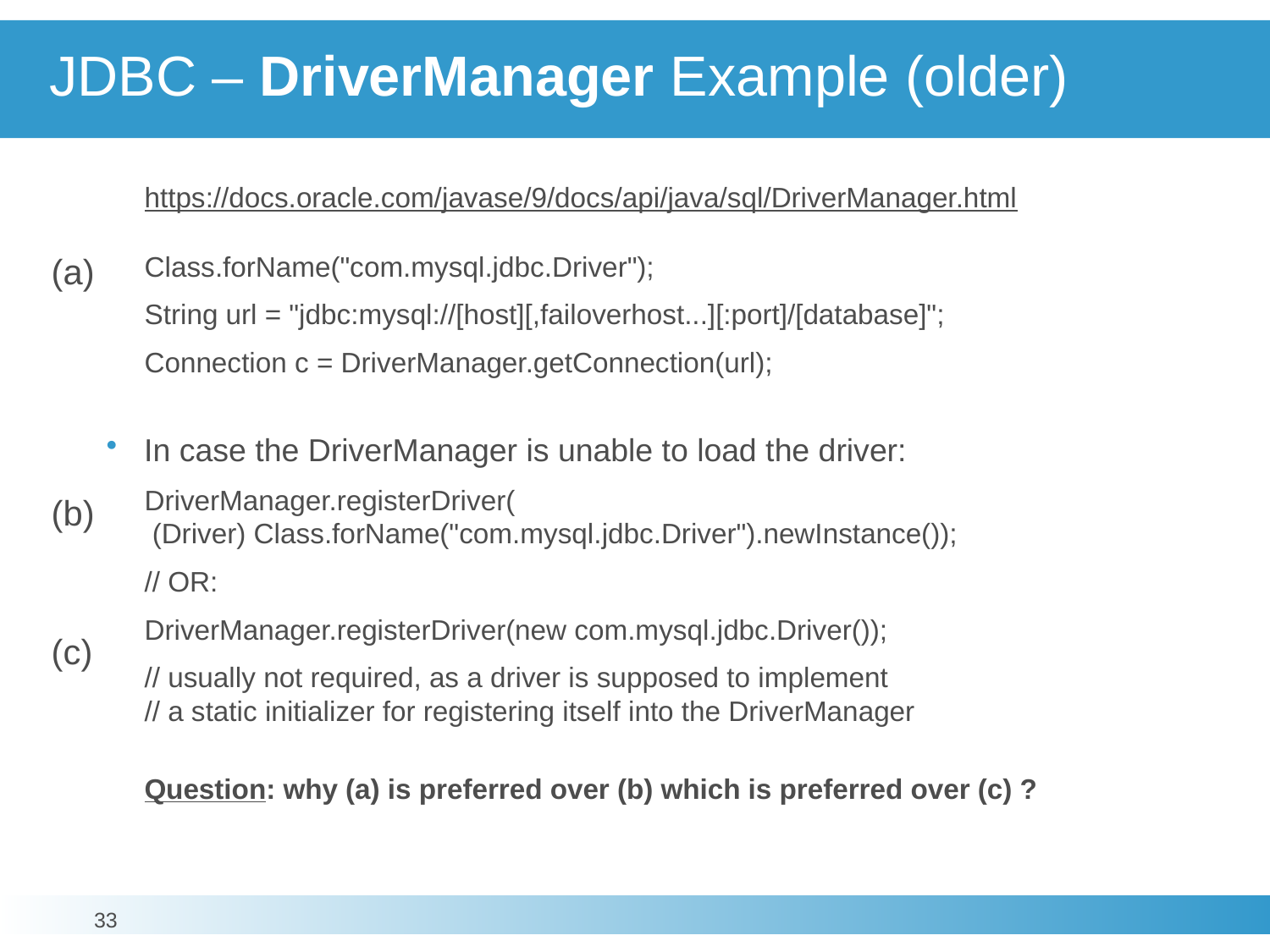

# JDBC – DriverManager Example (older)
https://docs.oracle.com/javase/9/docs/api/java/sql/DriverManager.html

Class.forName("com.mysql.jdbc.Driver");
String url = "jdbc:mysql://[host][,failoverhost...][:port]/[database]";
Connection c = DriverManager.getConnection(url);

In case the DriverManager is unable to load the driver:
DriverManager.registerDriver(
 (Driver) Class.forName("com.mysql.jdbc.Driver").newInstance());
// OR:
DriverManager.registerDriver(new com.mysql.jdbc.Driver());
// usually not required, as a driver is supposed to implement
// a static initializer for registering itself into the DriverManager

Question: why (a) is preferred over (b) which is preferred over (c) ?

(a)
(b)
(c)
33